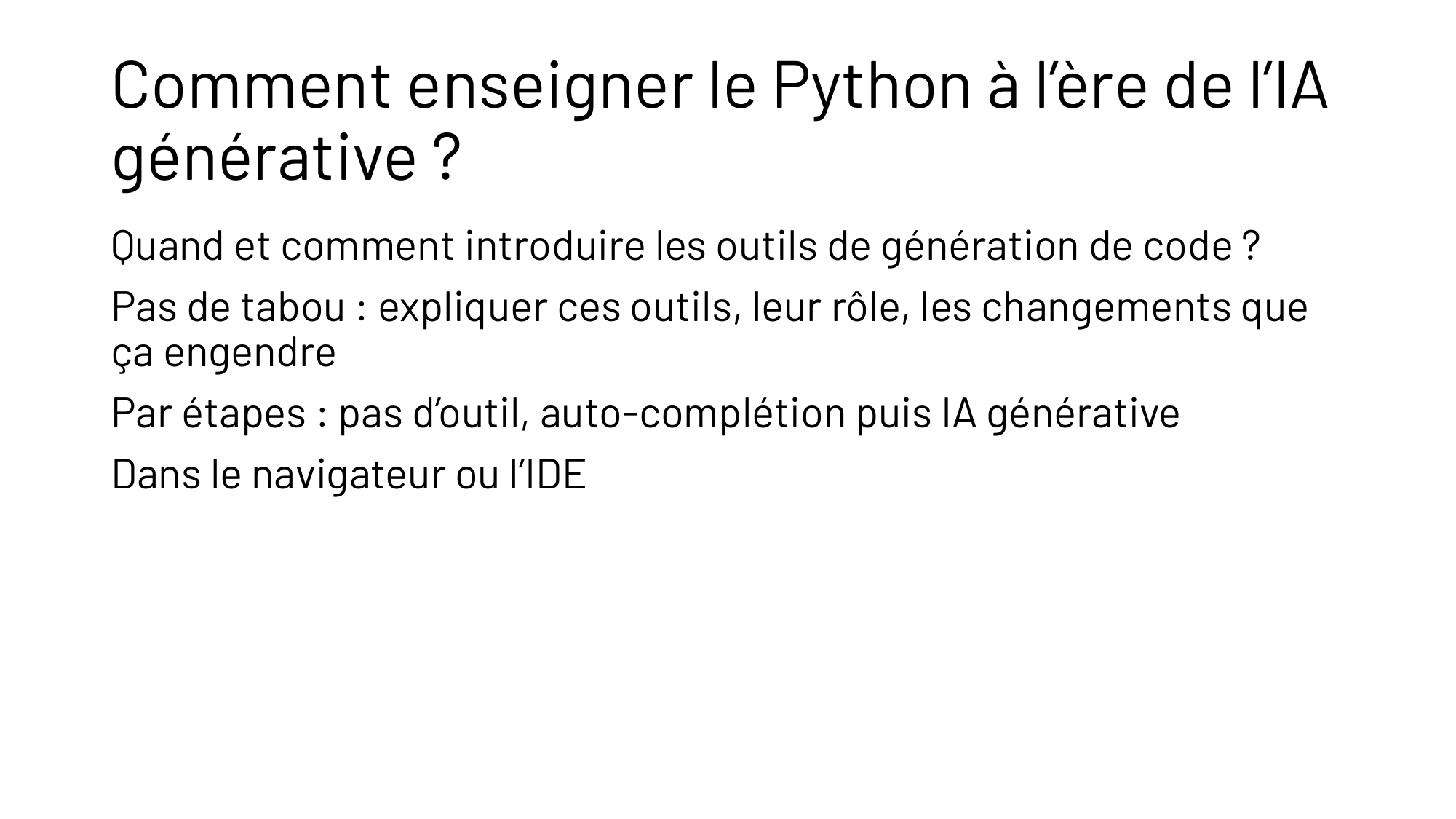

# Comment enseigner le Python à l’ère de l’IA générative ?
Quand et comment introduire les outils de génération de code ?
Pas de tabou : expliquer ces outils, leur rôle, les changements que ça engendre
Par étapes : pas d’outil, auto-complétion puis IA générative
Dans le navigateur ou l’IDE